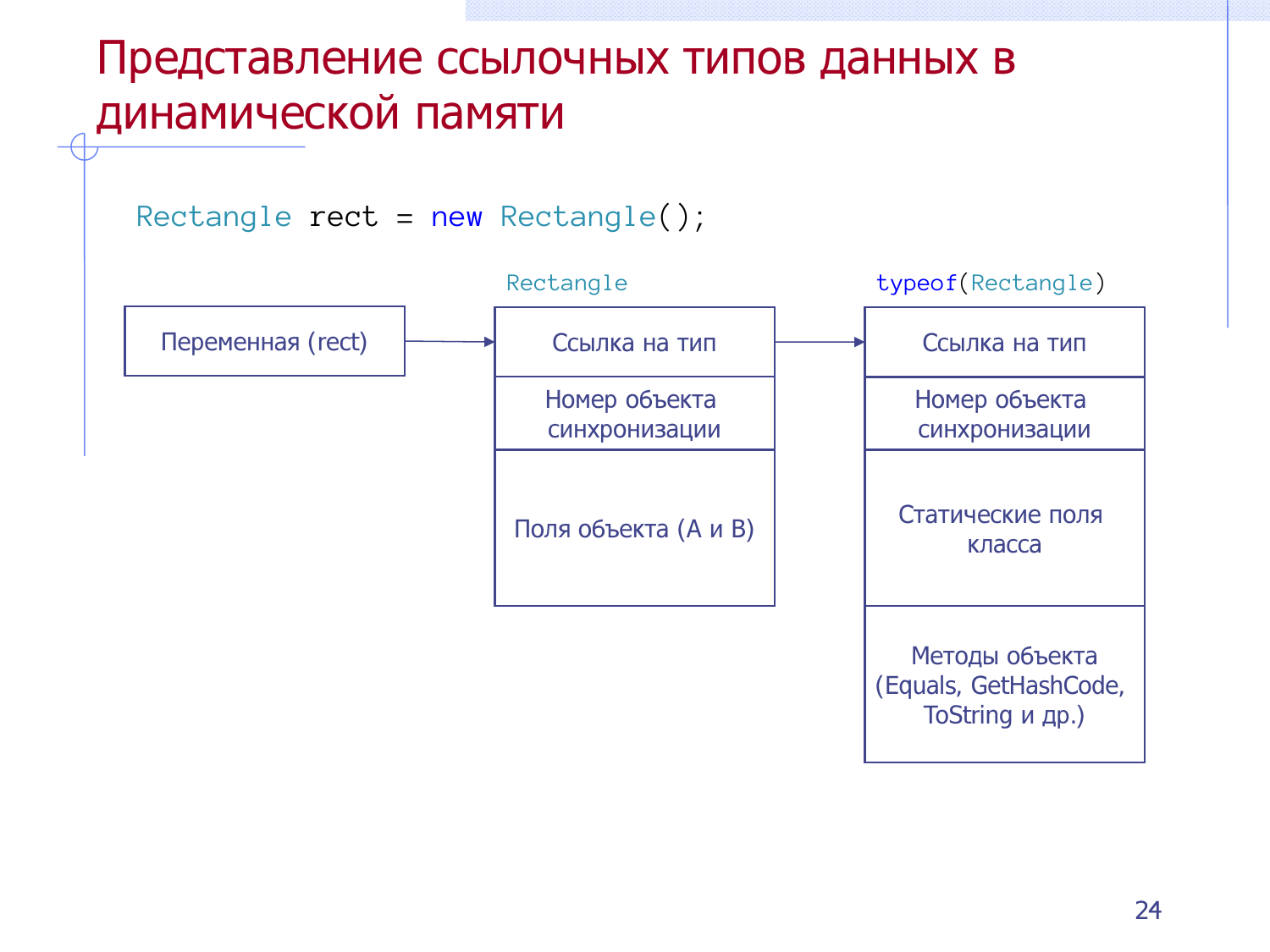

# Представление ссылочных типов данных в динамической памяти
Rectangle rect = new Rectangle();
Rectangle
typeof(Rectangle)
Переменная (rect)
Ссылка на тип
Ссылка на тип
Номер объекта
синхронизации
Номер объекта
синхронизации
Поля объекта (A и B)
Статические поля
класса
Методы объекта
(Equals, GetHashCode,
ToString и др.)
24